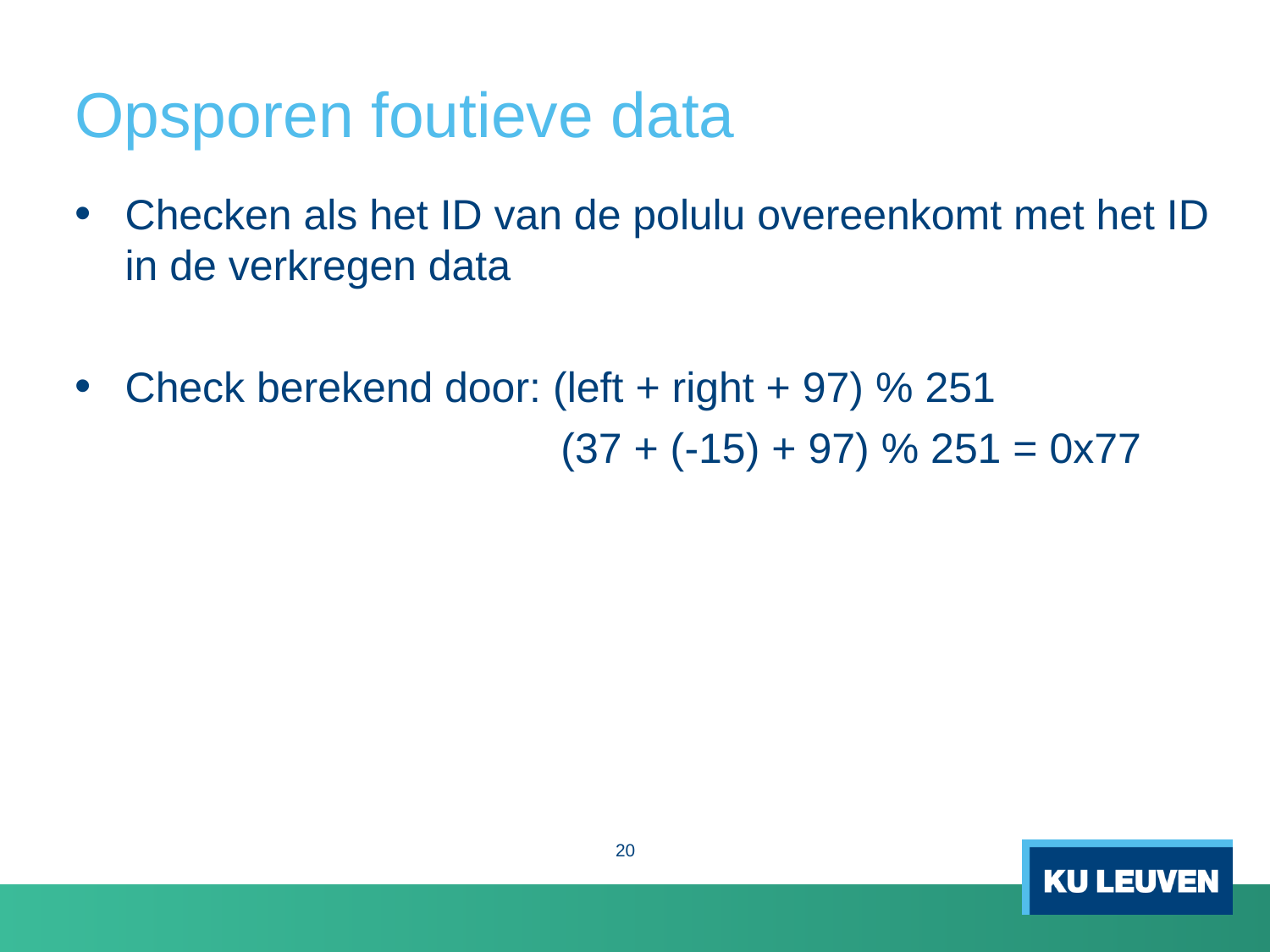

# Opsporen foutieve data
Checken als het ID van de polulu overeenkomt met het ID in de verkregen data

Check berekend door: (left + right + 97) % 251
                                         (37 + (-15) + 97) % 251 = 0x77

20